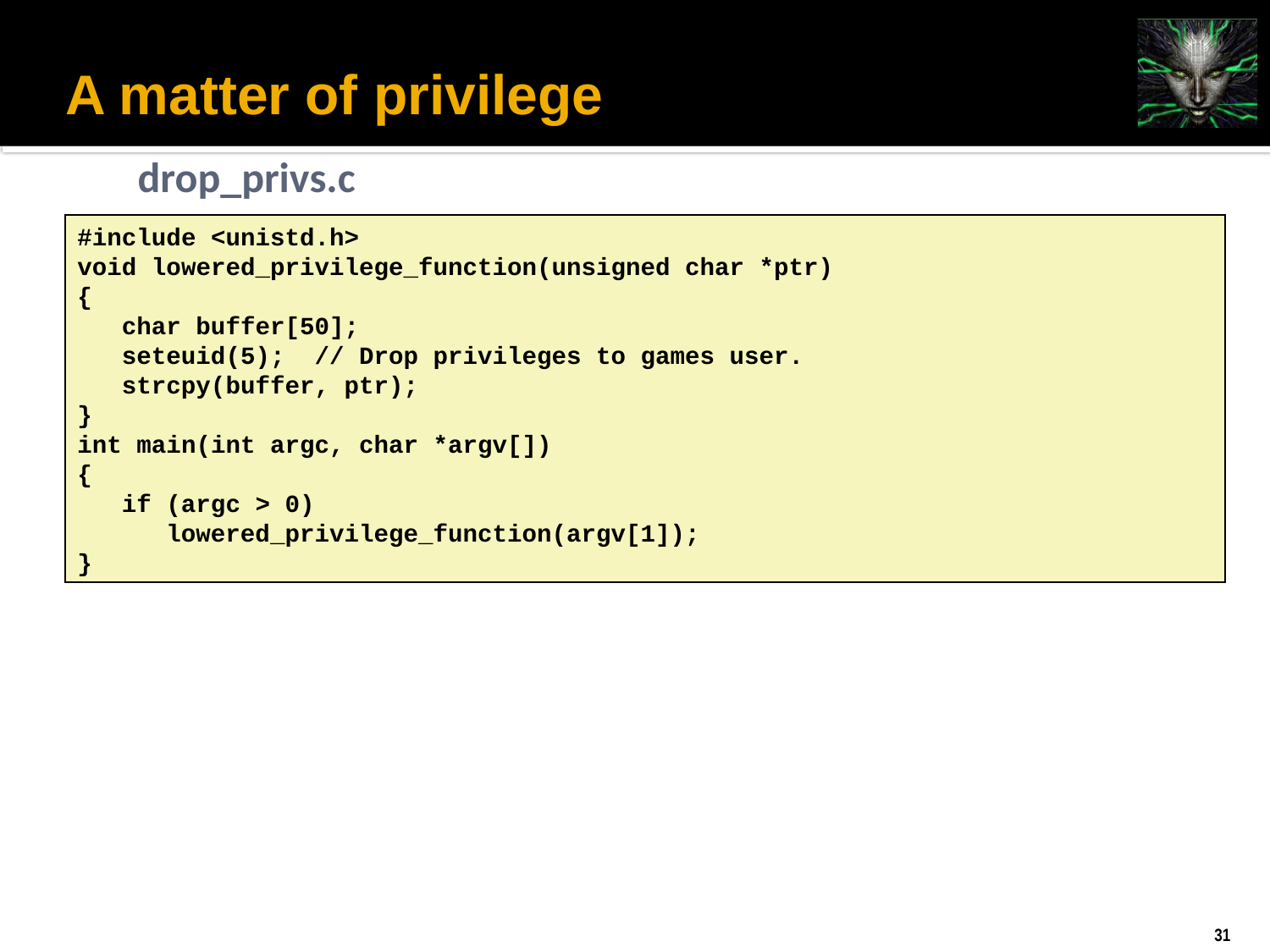

# A matter of privilege
drop_privs.c

#include <unistd.h>
void lowered_privilege_function(unsigned char *ptr)
{
   char buffer[50];
   seteuid(5);  // Drop privileges to games user.
   strcpy(buffer, ptr);
}
int main(int argc, char *argv[])
{
   if (argc > 0)
      lowered_privilege_function(argv[1]);
}